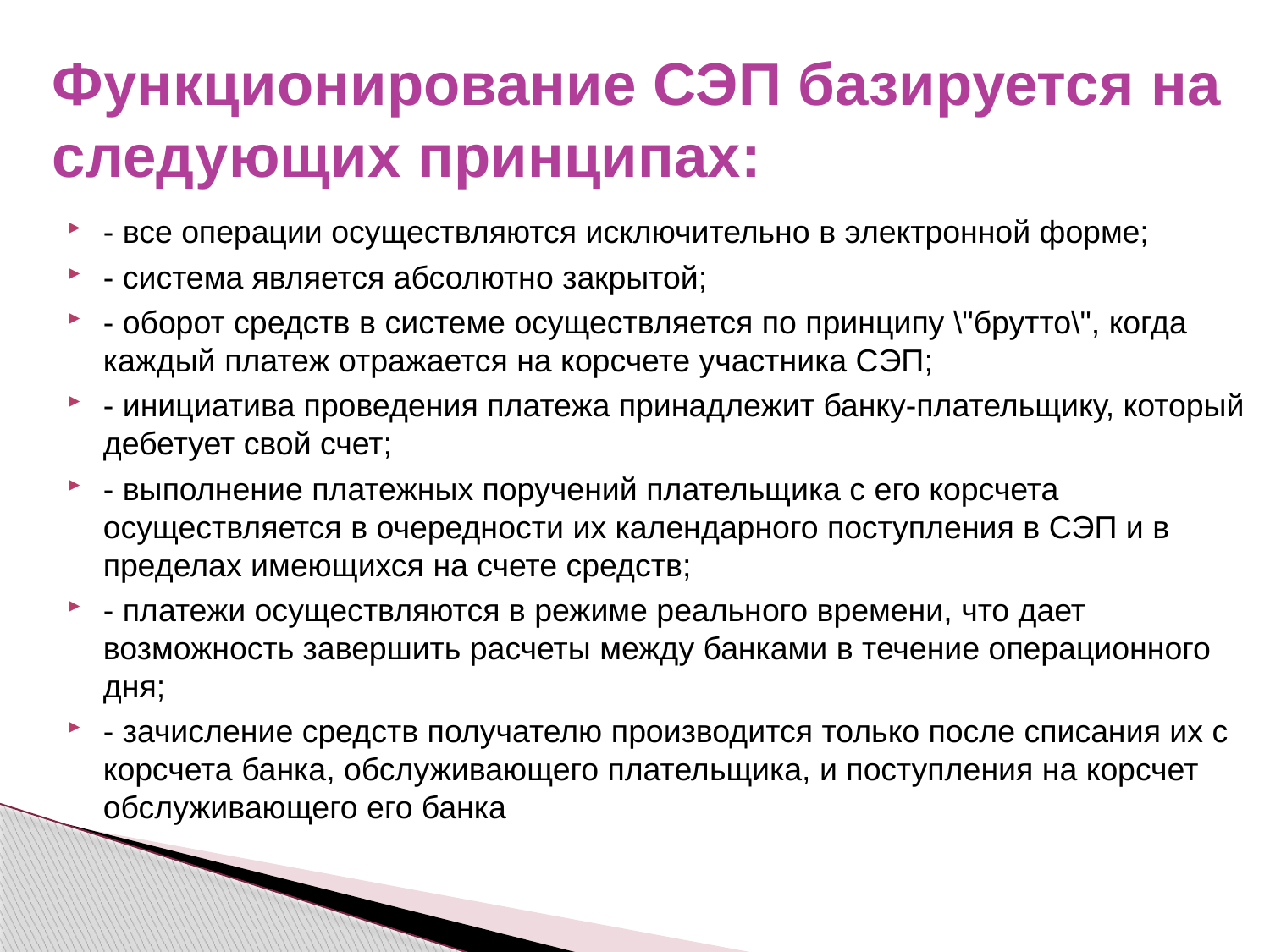

# Функционирование СЭП базируется на следующих принципах:
- все операции осуществляются исключительно в электронной форме;
- система является абсолютно закрытой;
- оборот средств в системе осуществляется по принципу \"брутто\", когда каждый платеж отражается на корсчете участника СЭП;
- инициатива проведения платежа принадлежит банку-плательщику, который дебетует свой счет;
- выполнение платежных поручений плательщика с его корсчета осуществляется в очередности их календарного поступления в СЭП и в пределах имеющихся на счете средств;
- платежи осуществляются в режиме реального времени, что дает возможность завершить расчеты между банками в течение операционного дня;
- зачисление средств получателю производится только после списания их с корсчета банка, обслуживающего плательщика, и поступления на корсчет обслуживающего его банка